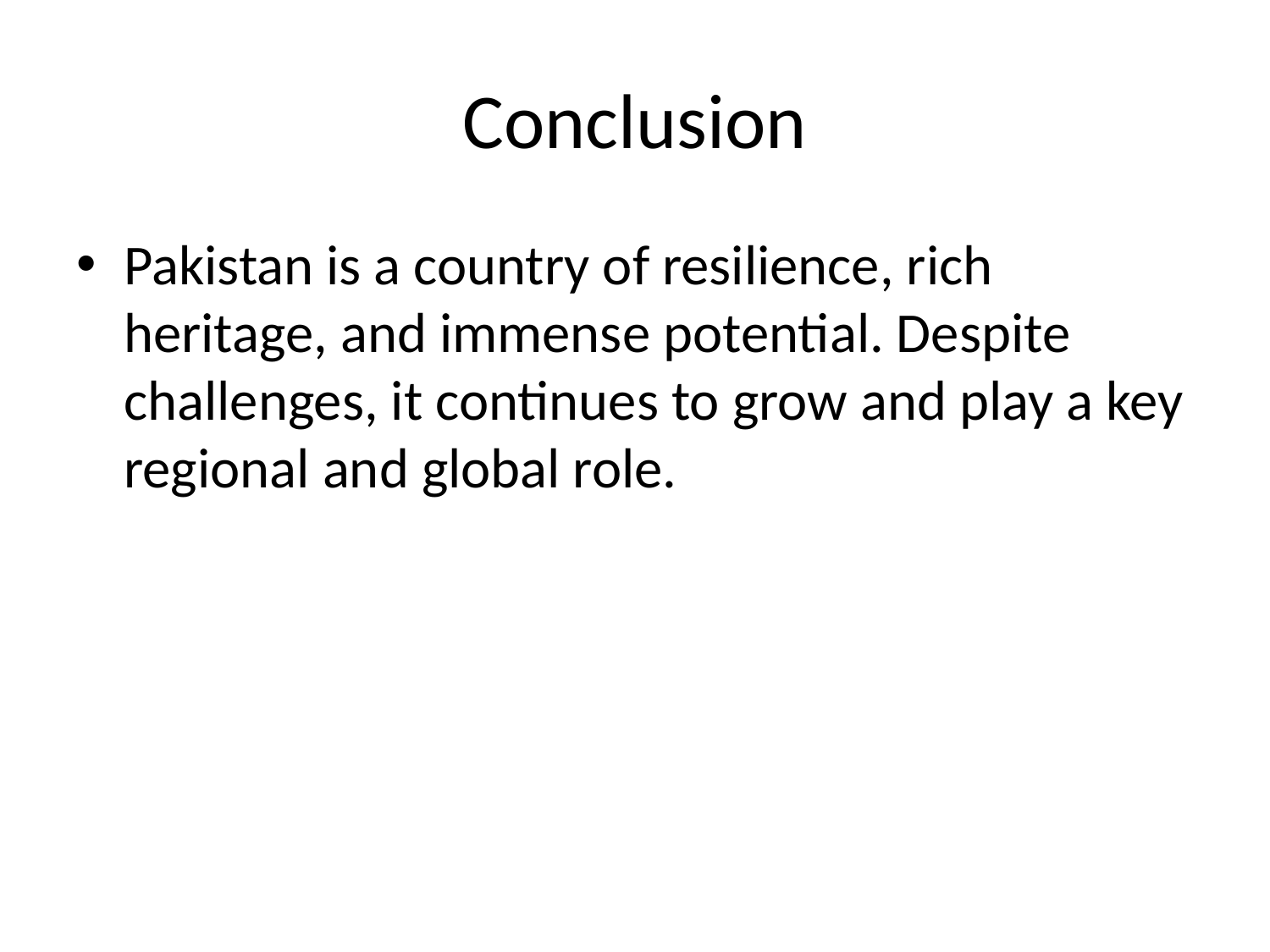

# Conclusion
Pakistan is a country of resilience, rich heritage, and immense potential. Despite challenges, it continues to grow and play a key regional and global role.